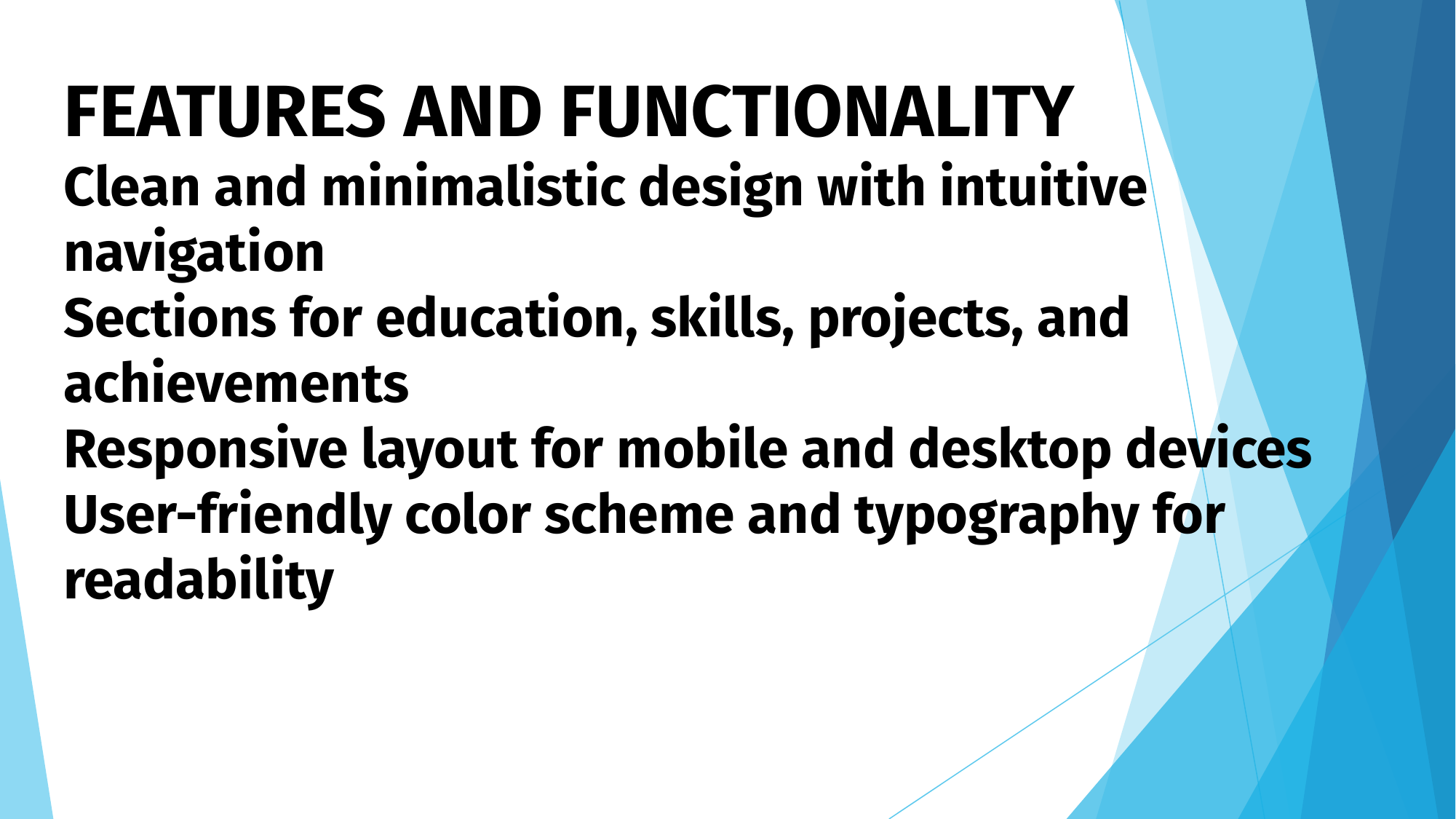

# FEATURES AND FUNCTIONALITY Clean and minimalistic design with intuitive navigation Sections for education, skills, projects, and achievements Responsive layout for mobile and desktop devices User-friendly color scheme and typography for readability